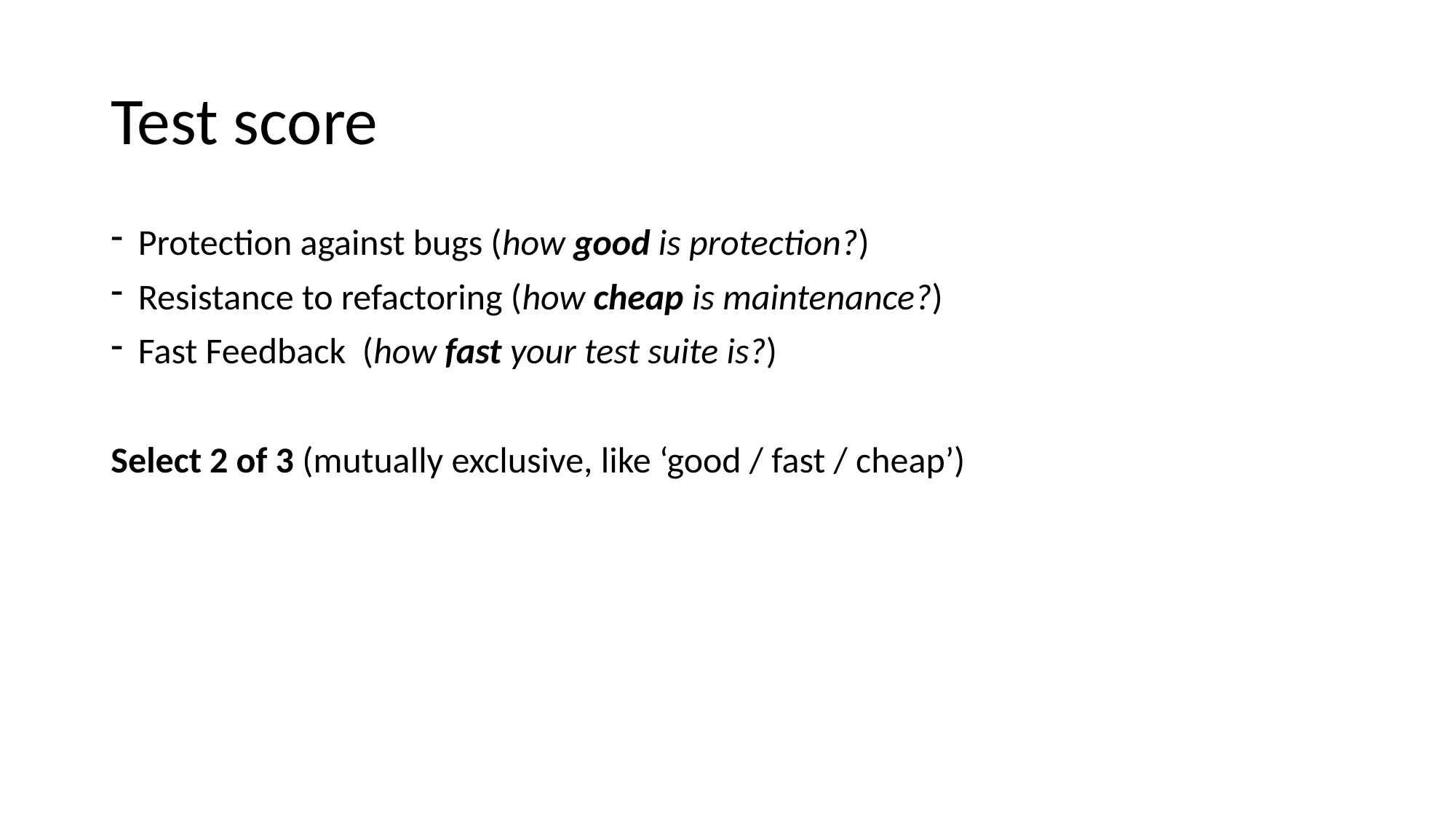

# Test score
Protection against bugs (how good is protection?)
Resistance to refactoring (how cheap is maintenance?)
Fast Feedback  (how fast your test suite is?)

Select 2 of 3 (mutually exclusive, like ‘good / fast / cheap’)